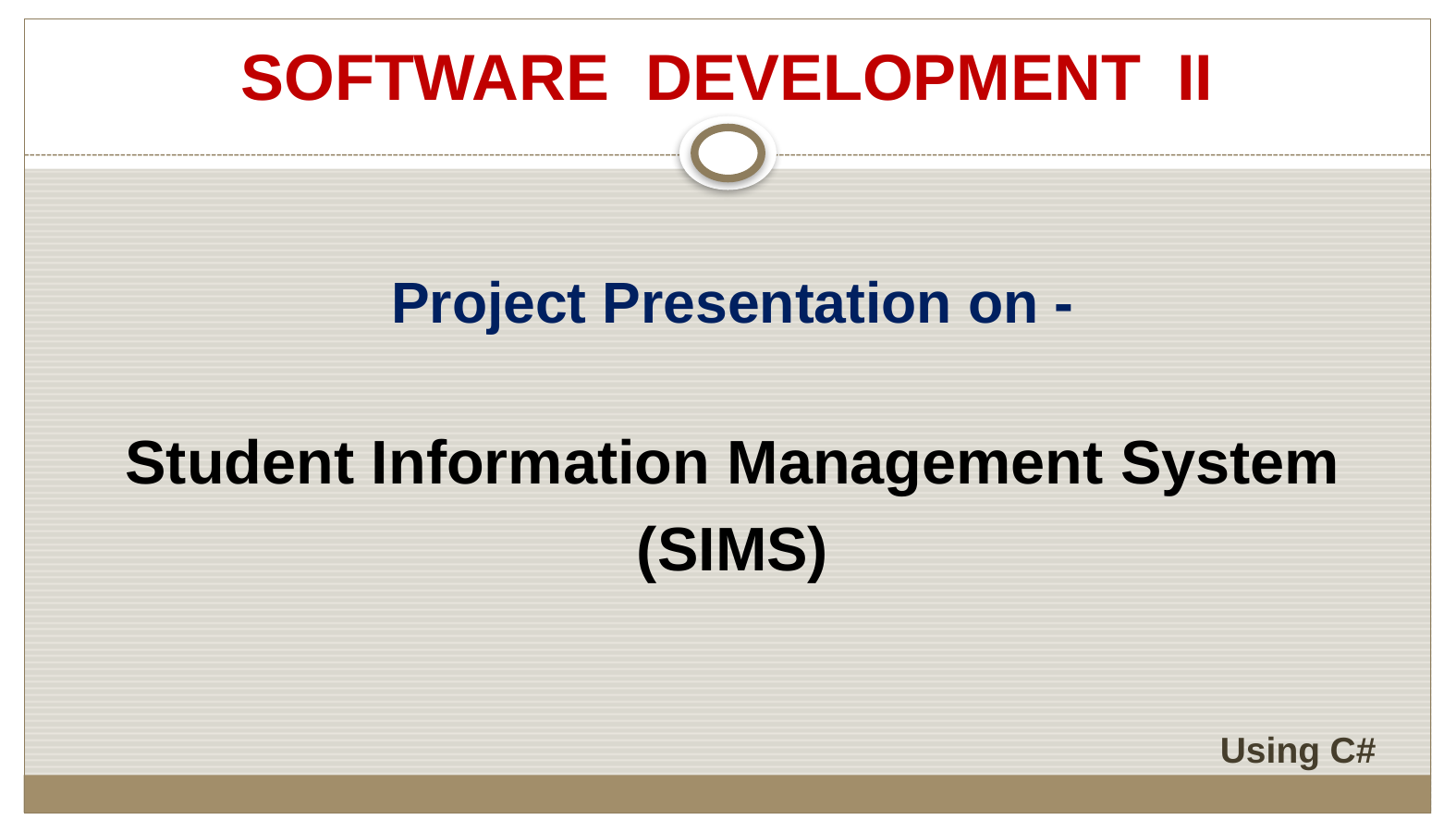

# SOFTWARE  DEVELOPMENT  II
Project Presentation on -
Student Information Management System
(SIMS)
Using C#